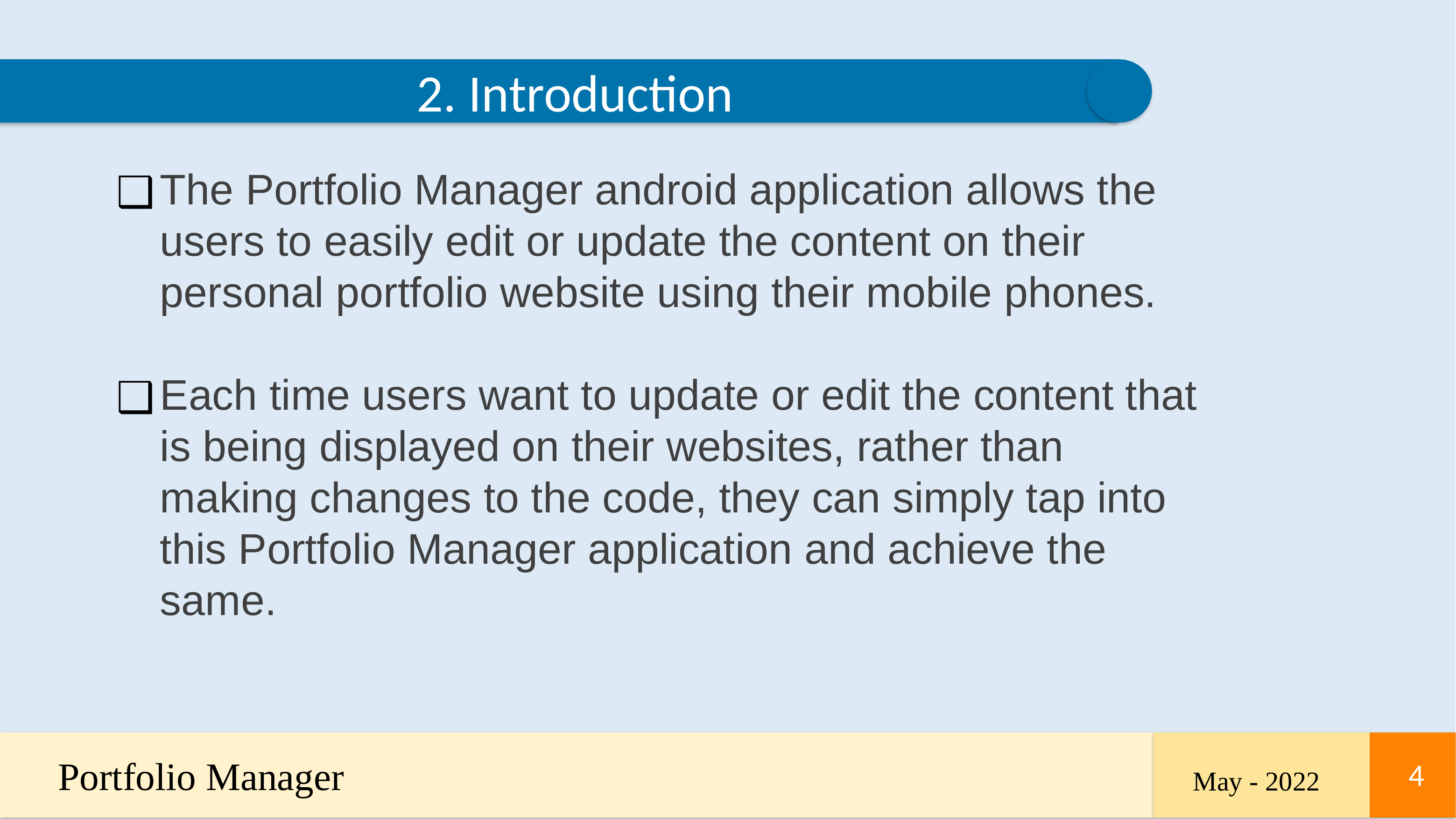

2. Introduction

The Portfolio Manager android application allows the users to easily edit or update the content on their personal portfolio website using their mobile phones.

Each time users want to update or edit the content that is being displayed on their websites, rather than making changes to the code, they can simply tap into this Portfolio Manager application and achieve the same.

Portfolio Manager
4
4
May - 2022